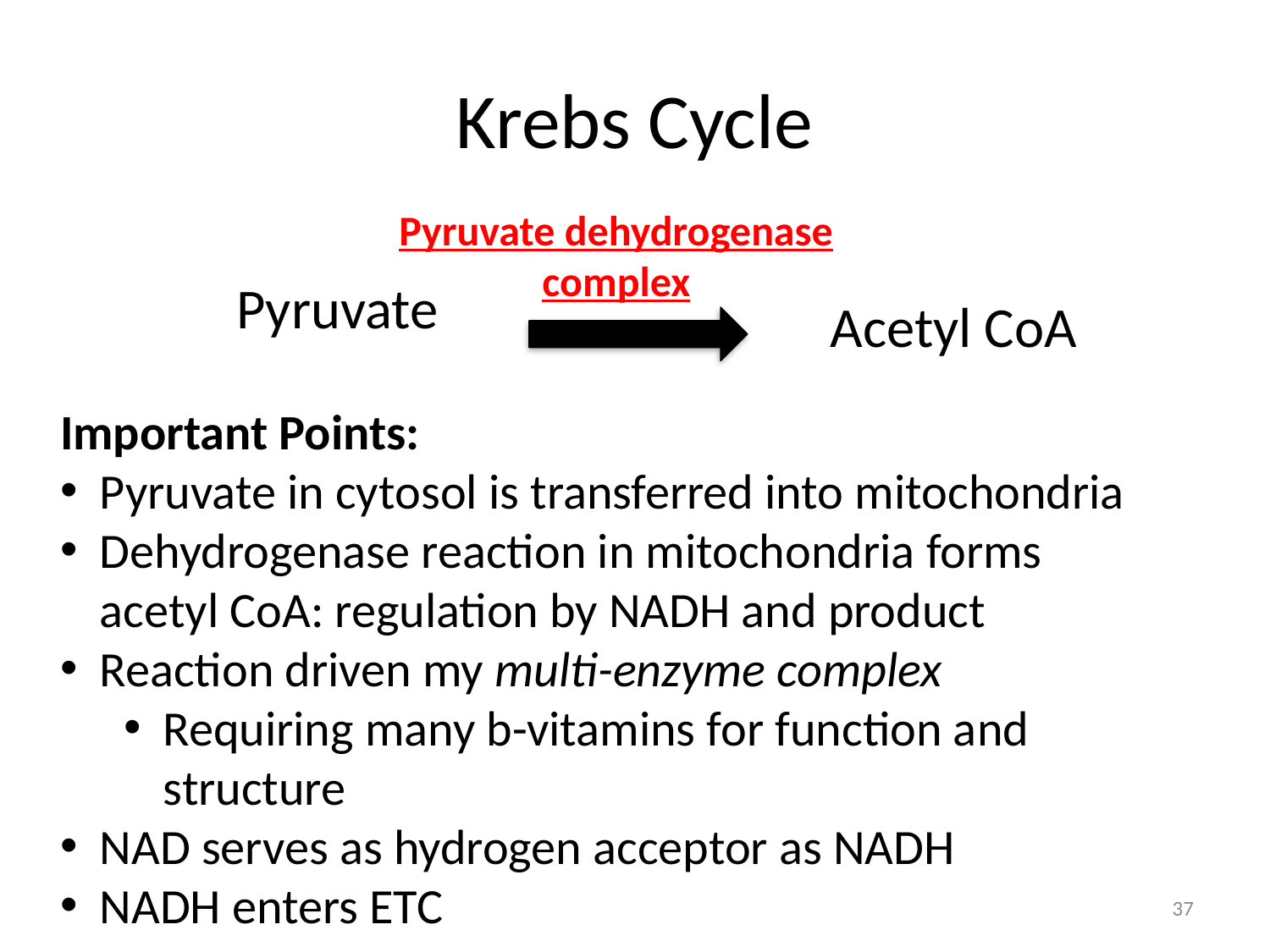

# Krebs Cycle
Pyruvate dehydrogenase complex
Pyruvate
Acetyl CoA

Important Points:
Pyruvate in cytosol is transferred into mitochondria
Dehydrogenase reaction in mitochondria forms acetyl CoA: regulation by NADH and product
Reaction driven my multi-enzyme complex
Requiring many b-vitamins for function and structure
NAD serves as hydrogen acceptor as NADH
NADH enters ETC
37